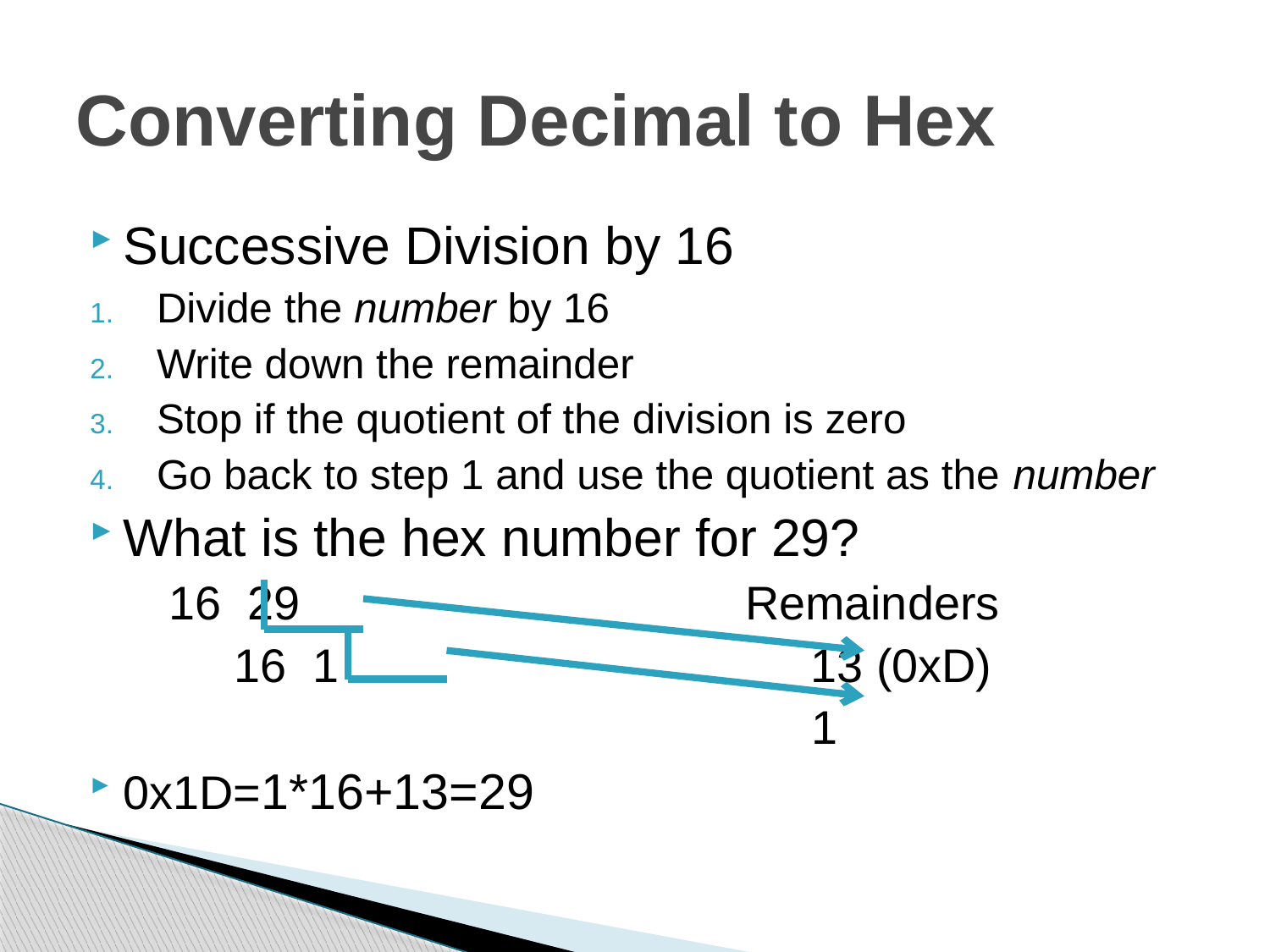

# Converting Decimal to Hex
Successive Division by 16
Divide the number by 16
Write down the remainder
Stop if the quotient of the division is zero
Go back to step 1 and use the quotient as the number
What is the hex number for 29?
       16  29                                  Remainders
           16  1                                    13 (0xD)
                                                       1
0x1D=1*16+13=29